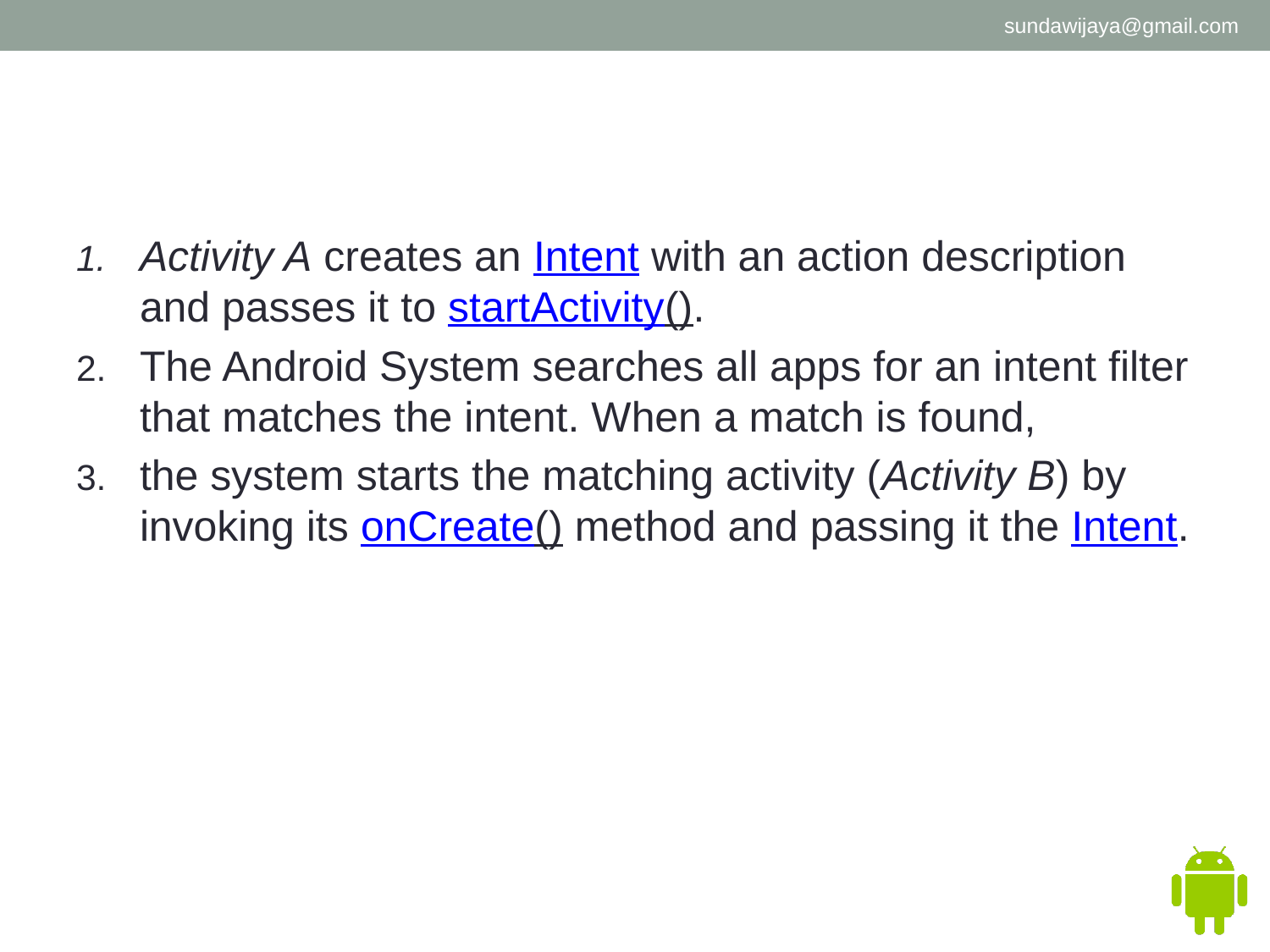

sundawijaya@gmail.com
#
Activity A creates an Intent with an action description and passes it to startActivity().
The Android System searches all apps for an intent filter that matches the intent. When a match is found,
the system starts the matching activity (Activity B) by invoking its onCreate() method and passing it the Intent.